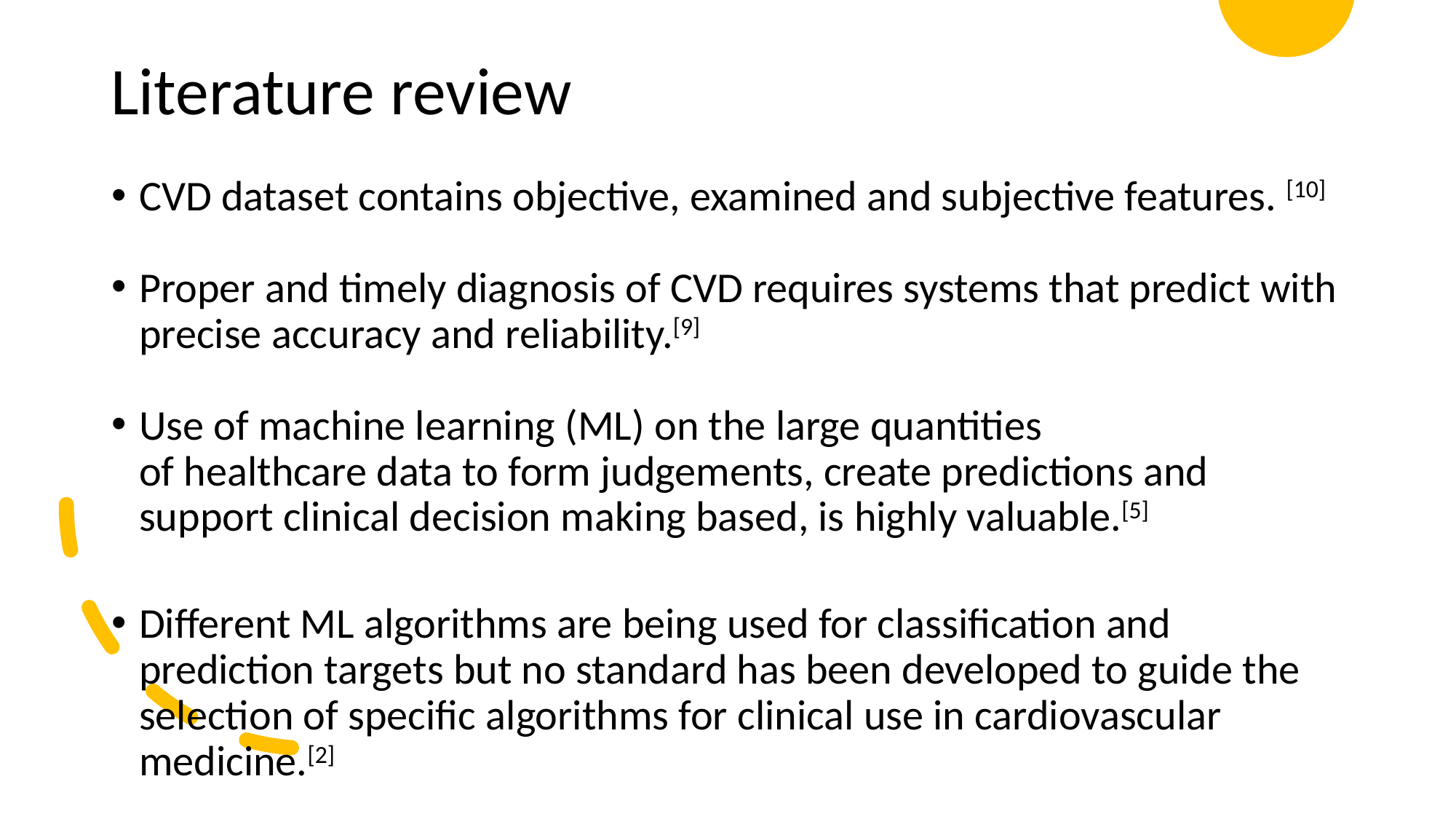

# Literature review
CVD dataset contains objective, examined and subjective features. [10]

Proper and timely diagnosis of CVD requires systems that predict with precise accuracy and reliability.[9]

Use of machine learning (ML) on the large quantities of healthcare data to form judgements, create predictions and support clinical decision making based, is highly valuable.[5]

Different ML algorithms are being used for classification and prediction targets but no standard has been developed to guide the selection of specific algorithms for clinical use in cardiovascular medicine.[2]